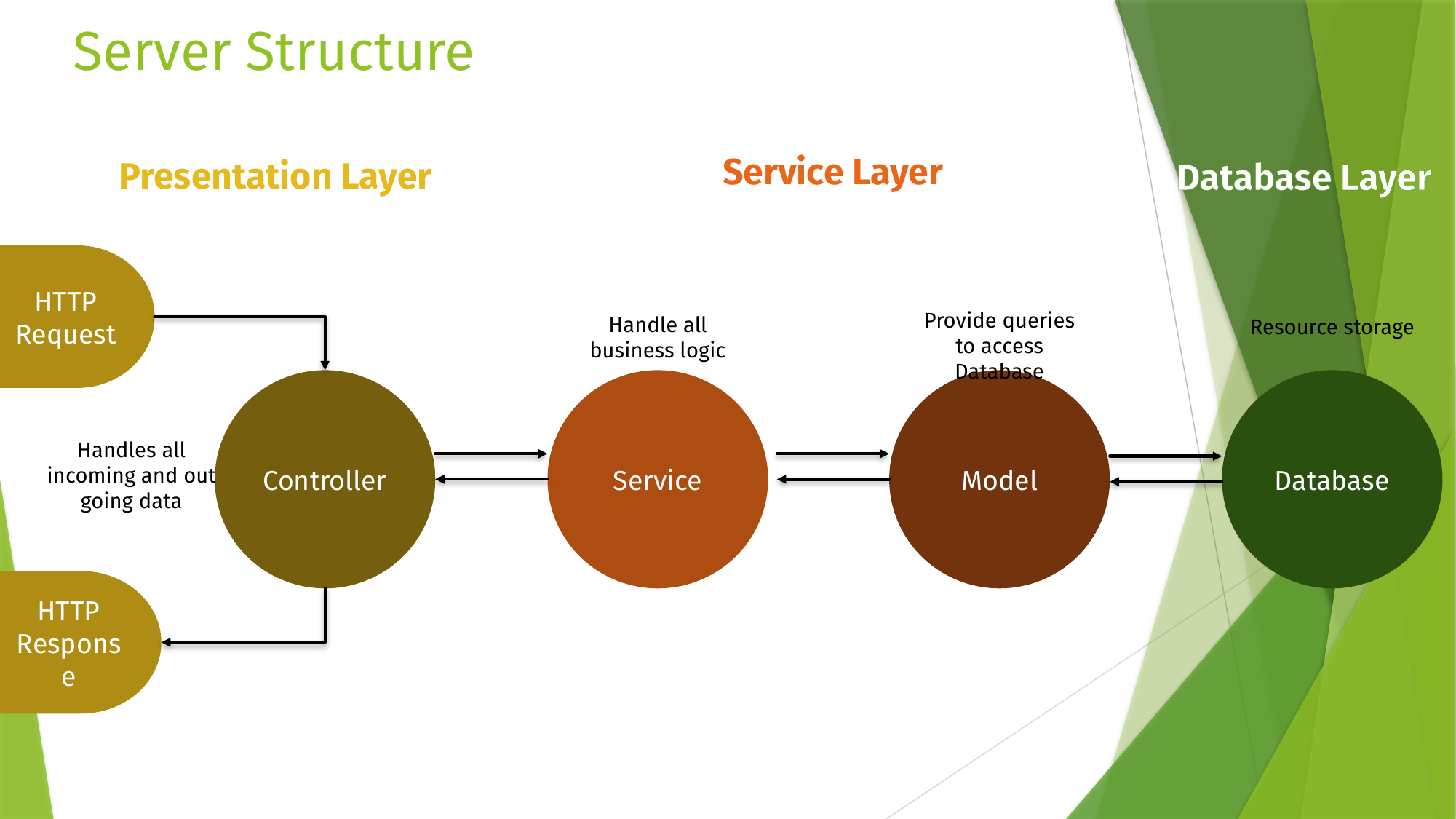

# Server Structure
Service Layer
Presentation Layer
Database Layer
HTTP Request
Provide queries to access Database
Handle all business logic
Resource storage
Database
Controller
Service
Model
Handles all incoming and out going data
HTTP Response